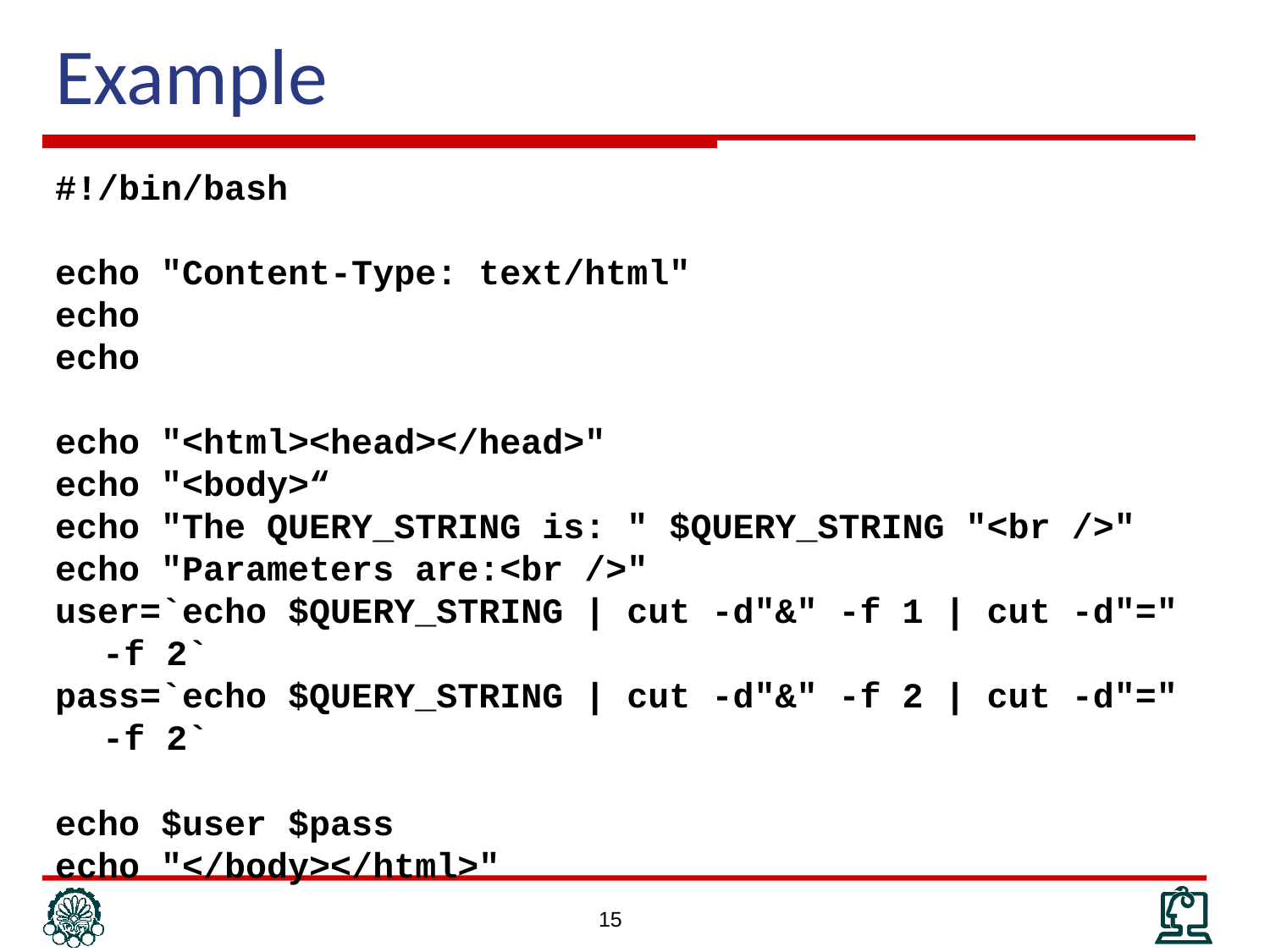

# Example
#!/bin/bash

echo "Content-Type: text/html"
echo
echo

echo "<html><head></head>"
echo "<body>“
echo "The QUERY_STRING is: " $QUERY_STRING "<br />"
echo "Parameters are:<br />"
user=`echo $QUERY_STRING | cut -d"&" -f 1 | cut -d"=" -f 2`
pass=`echo $QUERY_STRING | cut -d"&" -f 2 | cut -d"=" -f 2`

echo $user $pass
echo "</body></html>"

15